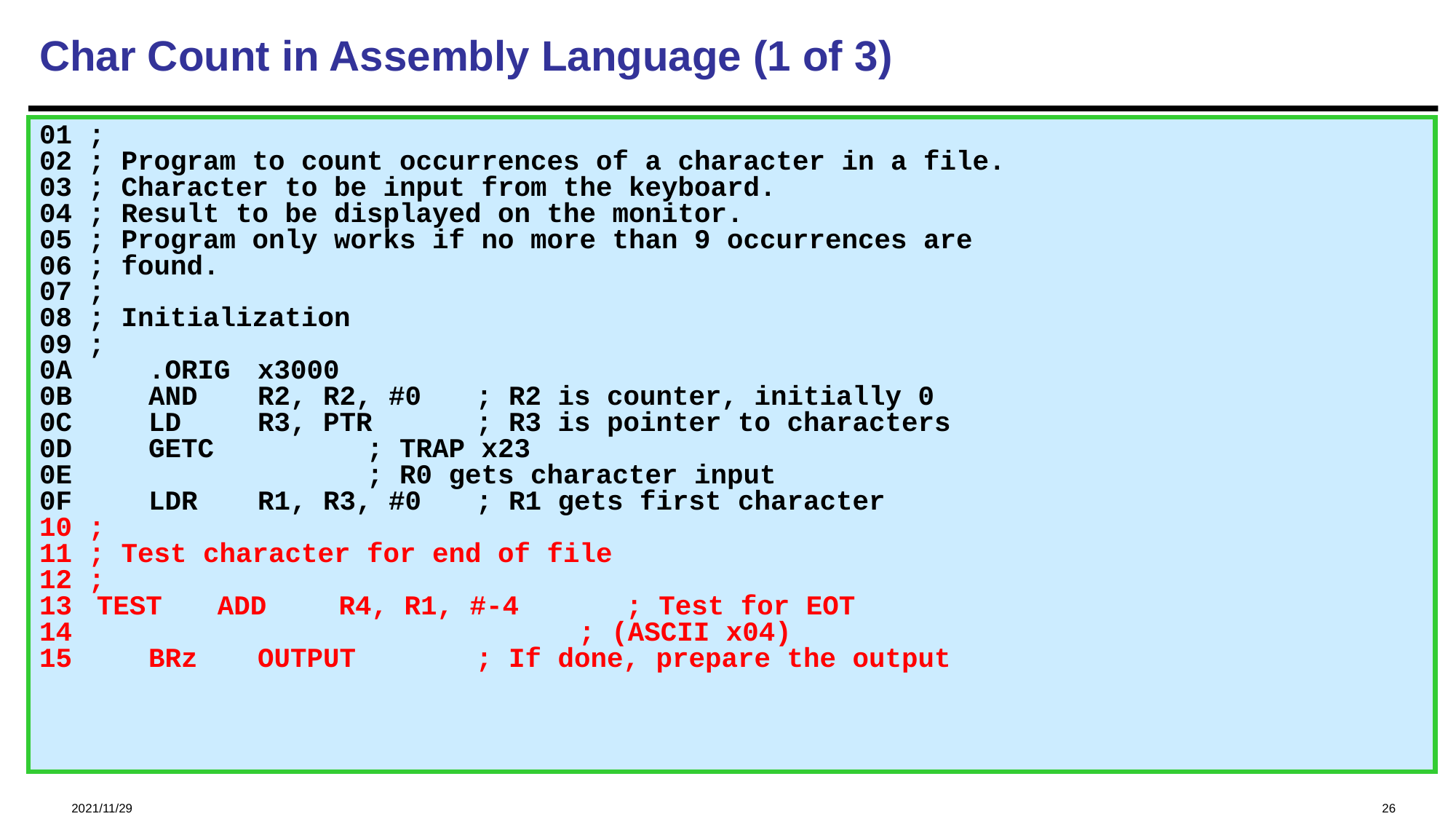

# Char Count in Assembly Language (1 of 3)
01 ;
02 ; Program to count occurrences of a character in a file.
03 ; Character to be input from the keyboard.
04 ; Result to be displayed on the monitor.
05 ; Program only works if no more than 9 occurrences are
06 ; found.
07 ;
08 ; Initialization
09 ;
0A	.ORIG	x3000
0B	AND	R2, R2, #0	; R2 is counter, initially 0
0C	LD	R3, PTR	; R3 is pointer to characters
0D	GETC		; TRAP x23
0E			; R0 gets character input
0F	LDR	R1, R3, #0	; R1 gets first character
10 ;
11 ; Test character for end of file
12 ;
 TEST	ADD	R4, R1, #-4    	; Test for EOT
                             	; (ASCII x04)
15	BRz	OUTPUT	 	; If done, prepare the output
2021/11/29
26